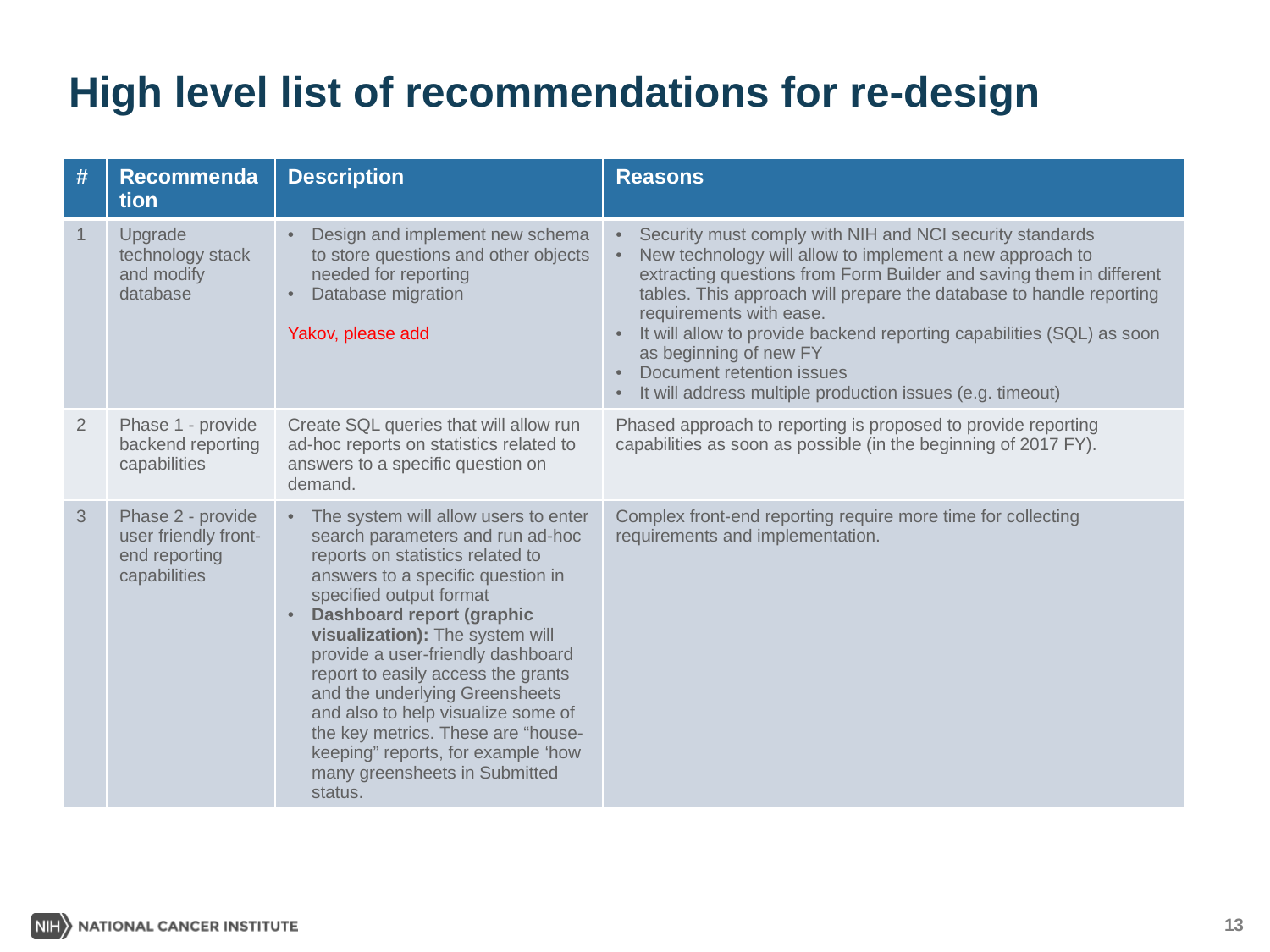

# High level list of recommendations for re-design
| # | Recommendation | Description | Reasons |
| --- | --- | --- | --- |
| 1 | Upgrade technology stack and modify database | Design and implement new schema to store questions and other objects needed for reporting Database migration Yakov, please add | Security must comply with NIH and NCI security standards New technology will allow to implement a new approach to extracting questions from Form Builder and saving them in different tables. This approach will prepare the database to handle reporting requirements with ease. It will allow to provide backend reporting capabilities (SQL) as soon as beginning of new FY Document retention issues It will address multiple production issues (e.g. timeout) |
| 2 | Phase 1 - provide backend reporting capabilities | Create SQL queries that will allow run ad-hoc reports on statistics related to answers to a specific question on demand. | Phased approach to reporting is proposed to provide reporting capabilities as soon as possible (in the beginning of 2017 FY). |
| 3 | Phase 2 - provide user friendly front-end reporting capabilities | The system will allow users to enter search parameters and run ad-hoc reports on statistics related to answers to a specific question in specified output format Dashboard report (graphic visualization): The system will provide a user-friendly dashboard report to easily access the grants and the underlying Greensheets and also to help visualize some of the key metrics. These are “house-keeping” reports, for example ‘how many greensheets in Submitted status. | Complex front-end reporting require more time for collecting requirements and implementation. |